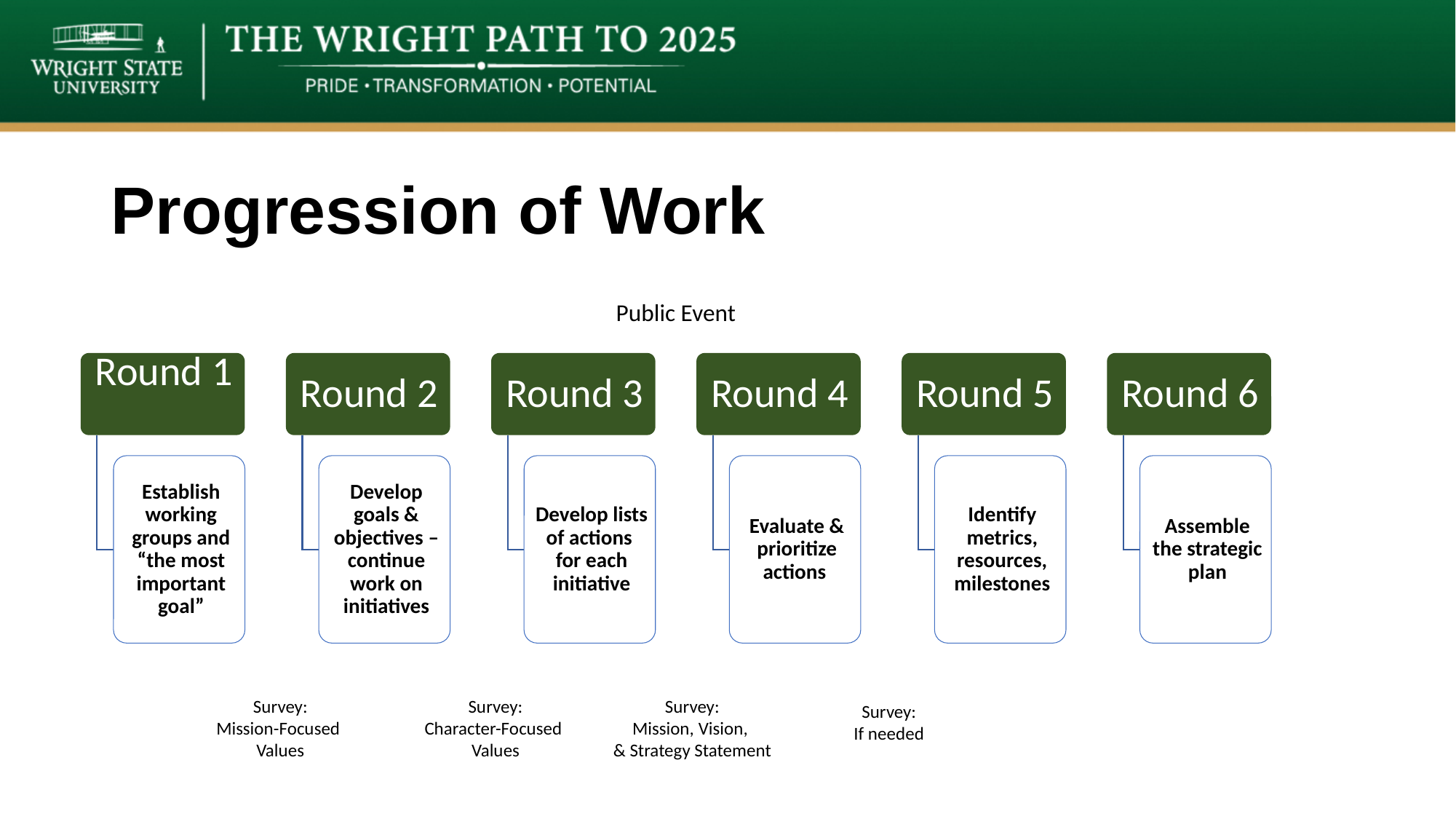

# Progression of Work
Round 1
Establish working groups and “the most important goal”
Round 2
Develop goals & objectives – continue work on initiatives
Round 3
Develop lists of actions  for each initiative
Round 4
Evaluate & prioritize actions
Round 5
Identify metrics, resources, milestones
Round 6
Assemble the strategic plan
Public Event
Survey:
Character-Focused
Values
Survey:
Mission, Vision,
& Strategy Statement
Survey:
Mission-Focused
Values
Survey:
If needed